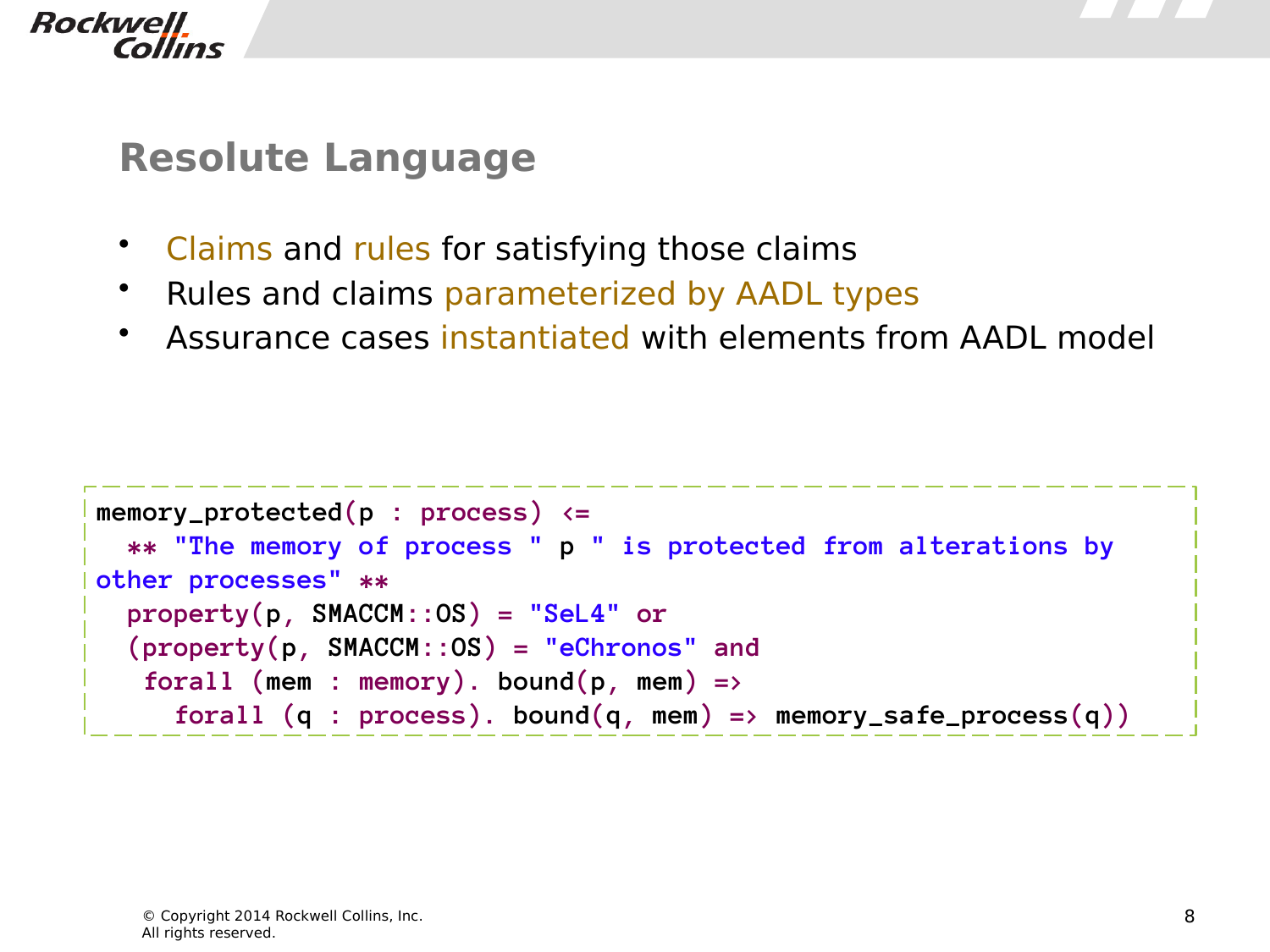

# Resolute Language
Claims and rules for satisfying those claims
Rules and claims parameterized by AADL types
Assurance cases instantiated with elements from AADL model

memory_protected(p : process) <=
  ** "The memory of process " p " is protected from alterations by other processes" **
  property(p, SMACCM::OS) = "SeL4" or
  (property(p, SMACCM::OS) = "eChronos" and
   forall (mem : memory). bound(p, mem) =>
     forall (q : process). bound(q, mem) => memory_safe_process(q))
8